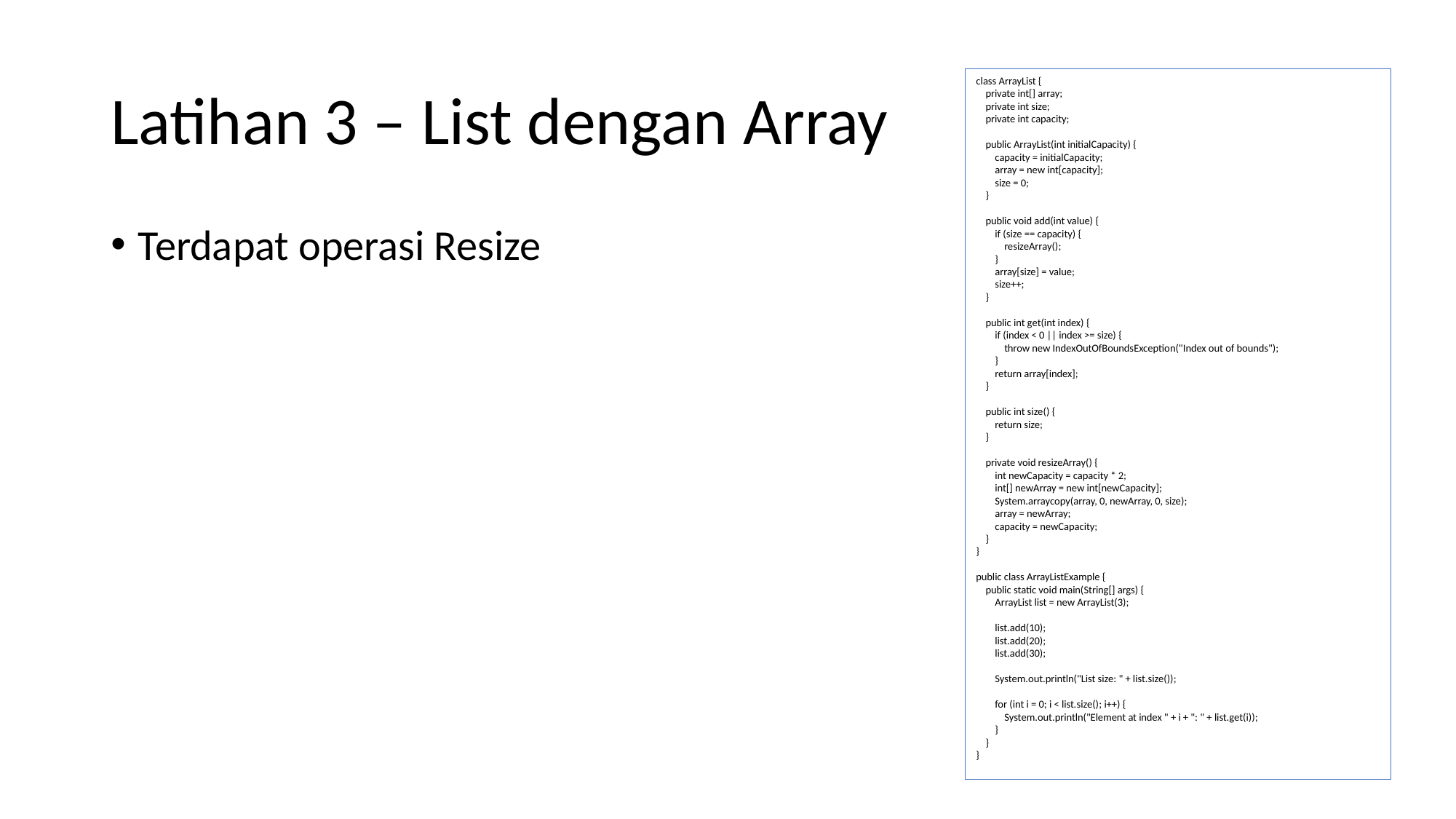

# Latihan 3 – List dengan Array
class ArrayList {
    private int[] array;
    private int size;
    private int capacity;

    public ArrayList(int initialCapacity) {
        capacity = initialCapacity;
        array = new int[capacity];
        size = 0;
    }

    public void add(int value) {
        if (size == capacity) {
            resizeArray();
        }
        array[size] = value;
        size++;
    }

    public int get(int index) {
        if (index < 0 || index >= size) {
            throw new IndexOutOfBoundsException("Index out of bounds");
        }
        return array[index];
    }

    public int size() {
        return size;
    }

    private void resizeArray() {
        int newCapacity = capacity * 2;
        int[] newArray = new int[newCapacity];
        System.arraycopy(array, 0, newArray, 0, size);
        array = newArray;
        capacity = newCapacity;
    }
}

public class ArrayListExample {
    public static void main(String[] args) {
        ArrayList list = new ArrayList(3);

        list.add(10);
        list.add(20);
        list.add(30);

        System.out.println("List size: " + list.size());

        for (int i = 0; i < list.size(); i++) {
            System.out.println("Element at index " + i + ": " + list.get(i));
        }
    }
}

Terdapat operasi Resize